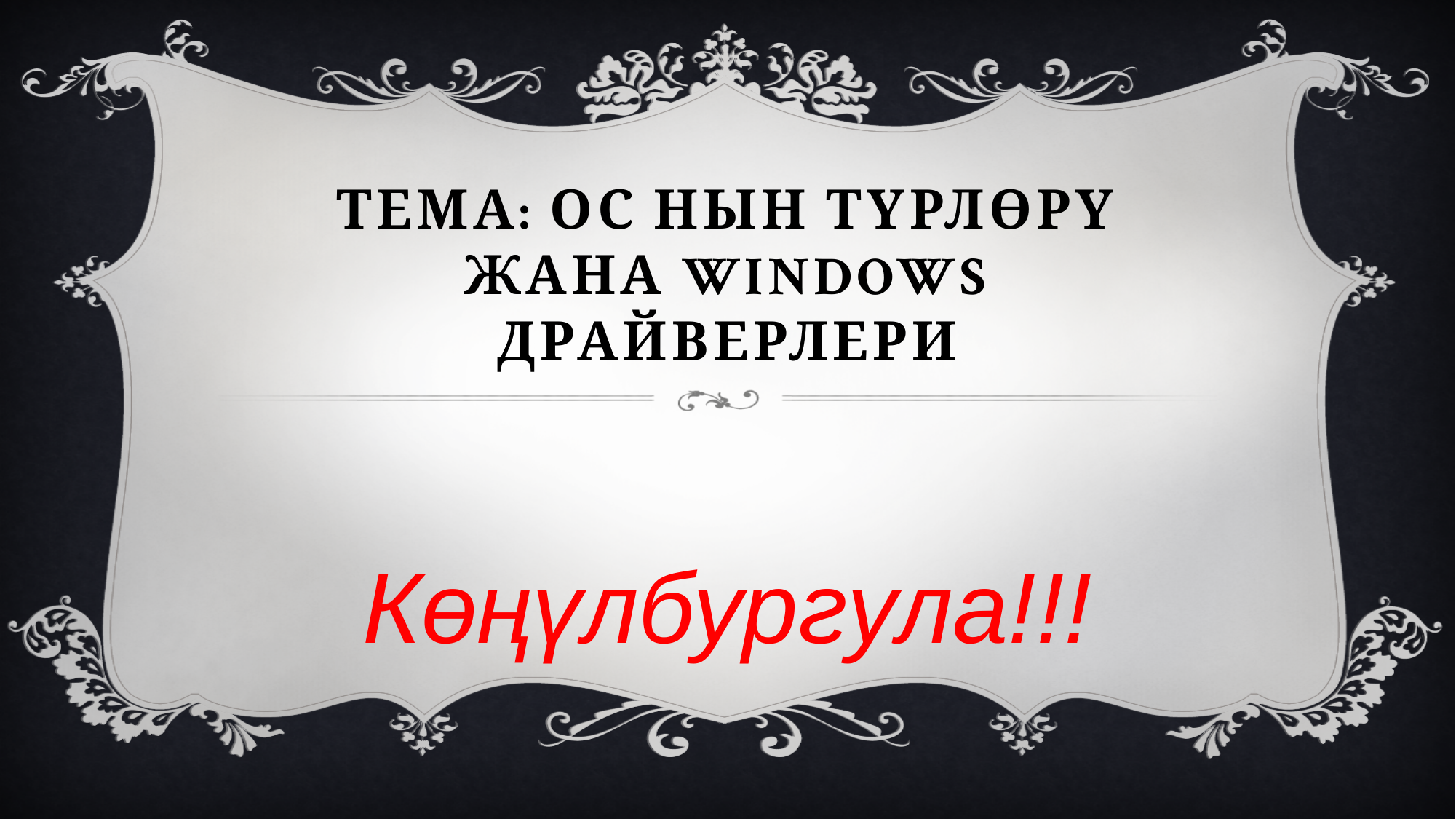

# Тема: ОС нын түрлөрү жана Windows драйверЛери
Көңүлбургула!!!